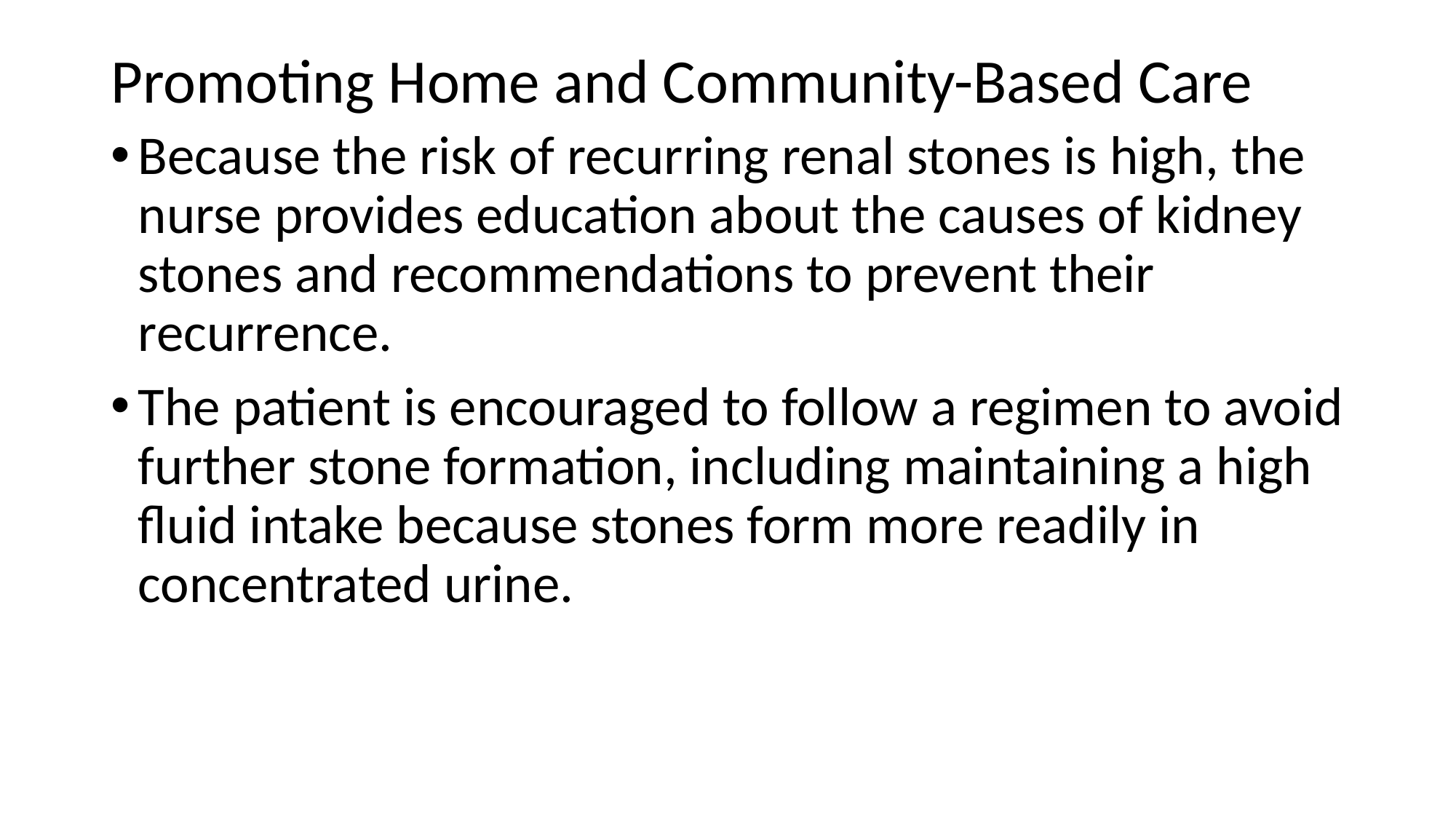

# Promoting Home and Community-Based Care
Because the risk of recurring renal stones is high, the nurse provides education about the causes of kidney stones and recommendations to prevent their recurrence.
The patient is encouraged to follow a regimen to avoid further stone formation, including maintaining a high fluid intake because stones form more readily in concentrated urine.